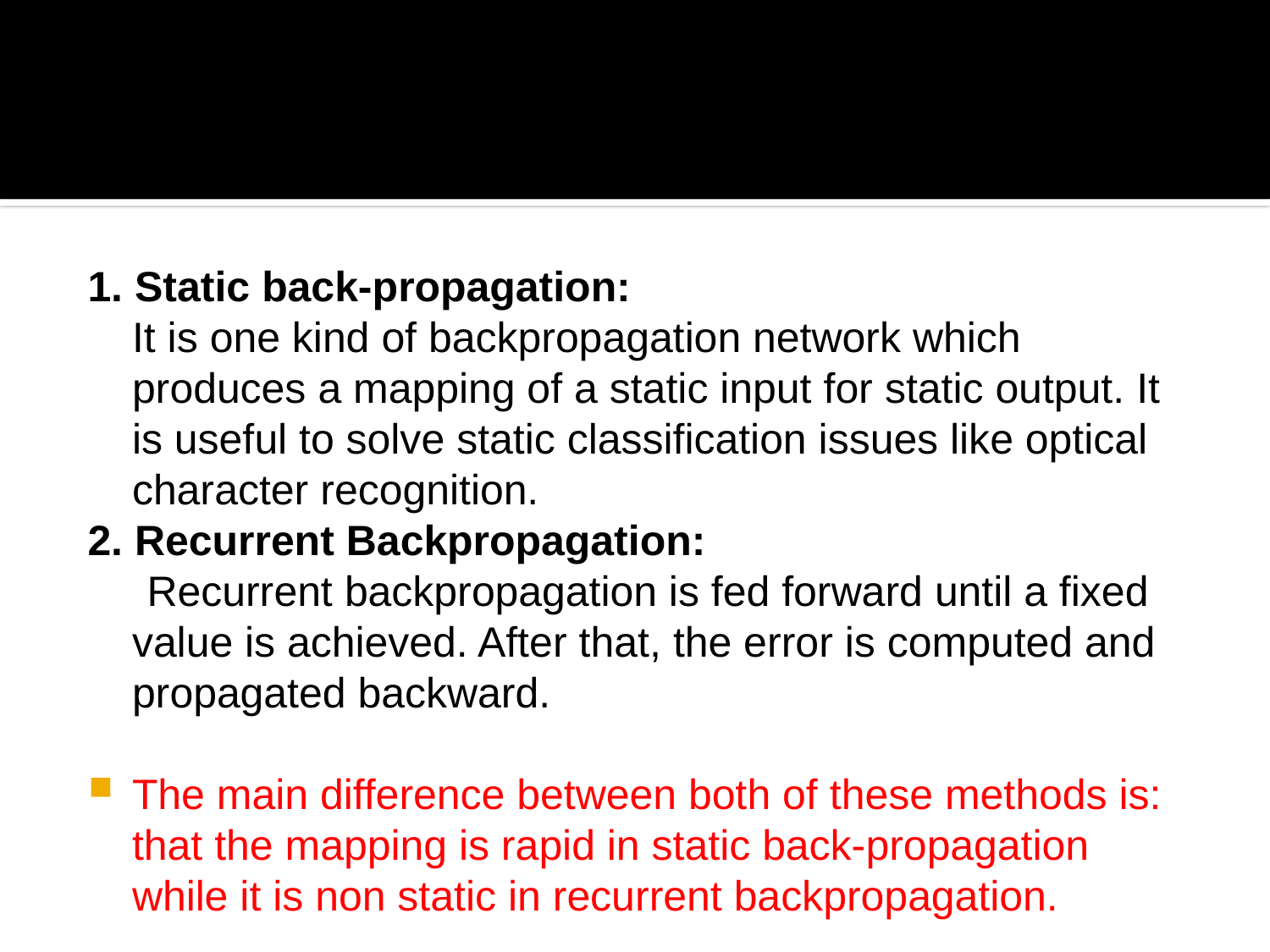

#
1. Static back-propagation:
	It is one kind of backpropagation network which produces a mapping of a static input for static output. It is useful to solve static classification issues like optical character recognition.
2. Recurrent Backpropagation:
     Recurrent backpropagation is fed forward until a fixed value is achieved. After that, the error is computed and propagated backward.

The main difference between both of these methods is: that the mapping is rapid in static back-propagation while it is non static in recurrent backpropagation.